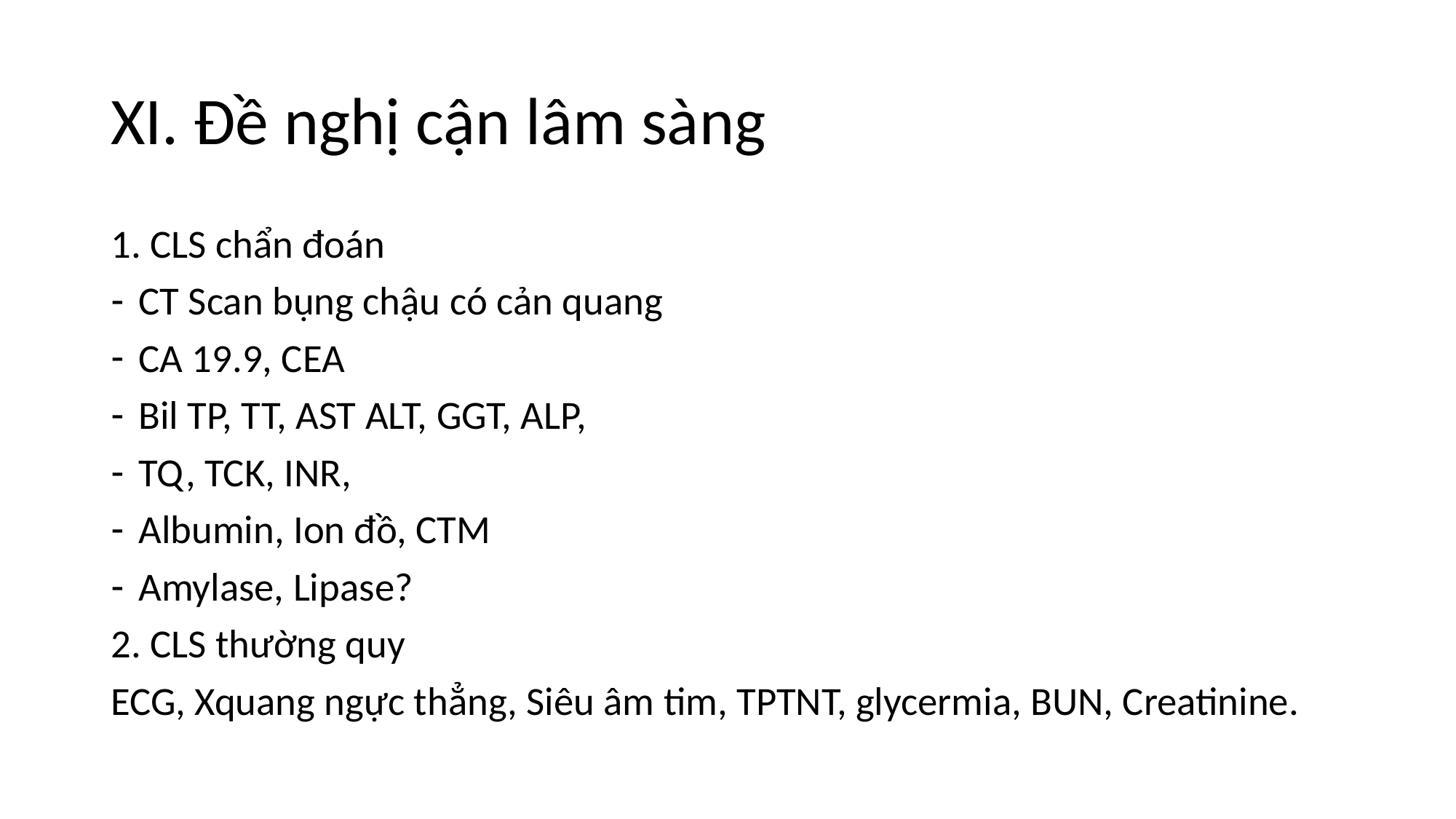

# XI. Đề nghị cận lâm sàng
1. CLS chẩn đoán
CT Scan bụng chậu có cản quang
CA 19.9, CEA
Bil TP, TT, AST ALT, GGT, ALP,
TQ, TCK, INR,
Albumin, Ion đồ, CTM
Amylase, Lipase?
2. CLS thường quy
ECG, Xquang ngực thẳng, Siêu âm tim, TPTNT, glycermia, BUN, Creatinine.